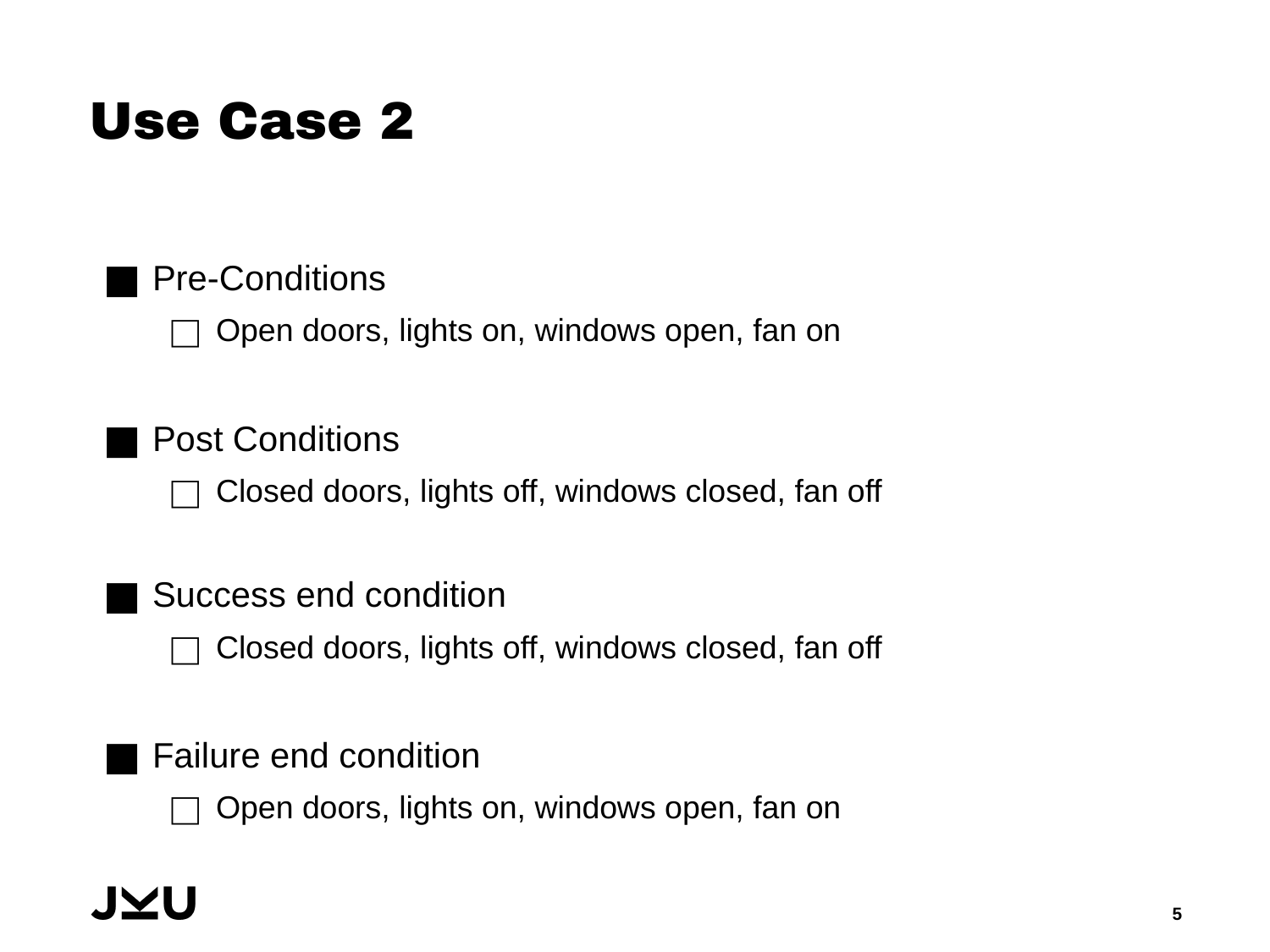

# Use Case 2
Pre-Conditions
Open doors, lights on, windows open, fan on

Post Conditions
Closed doors, lights off, windows closed, fan off

Success end condition
Closed doors, lights off, windows closed, fan off

Failure end condition
Open doors, lights on, windows open, fan on
5